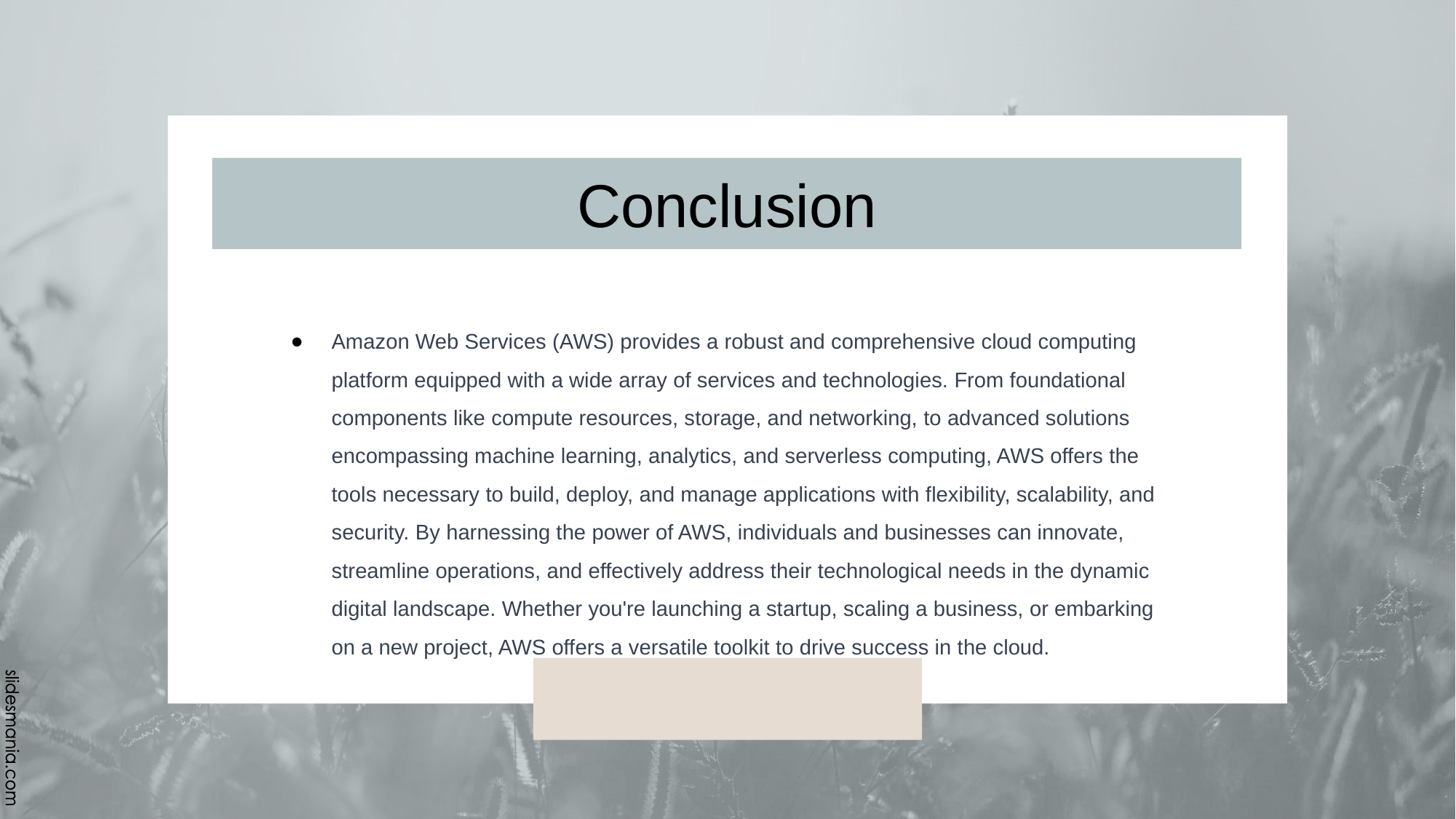

# Conclusion
Amazon Web Services (AWS) provides a robust and comprehensive cloud computing platform equipped with a wide array of services and technologies. From foundational components like compute resources, storage, and networking, to advanced solutions encompassing machine learning, analytics, and serverless computing, AWS offers the tools necessary to build, deploy, and manage applications with flexibility, scalability, and security. By harnessing the power of AWS, individuals and businesses can innovate, streamline operations, and effectively address their technological needs in the dynamic digital landscape. Whether you're launching a startup, scaling a business, or embarking on a new project, AWS offers a versatile toolkit to drive success in the cloud.